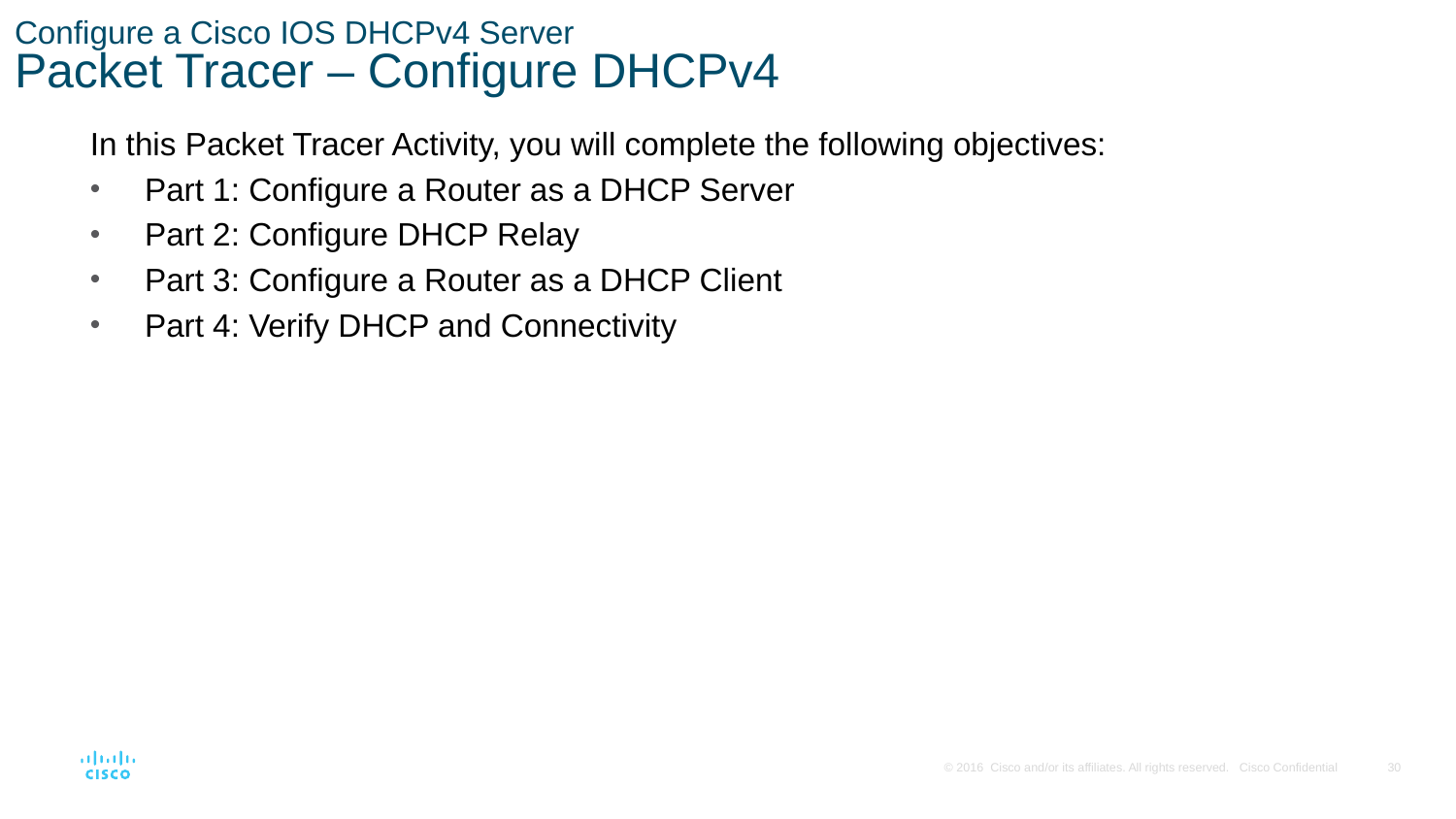

# Configure a Cisco IOS DHCPv4 Server Packet Tracer – Configure DHCPv4
In this Packet Tracer Activity, you will complete the following objectives:
Part 1: Configure a Router as a DHCP Server
Part 2: Configure DHCP Relay
Part 3: Configure a Router as a DHCP Client
Part 4: Verify DHCP and Connectivity